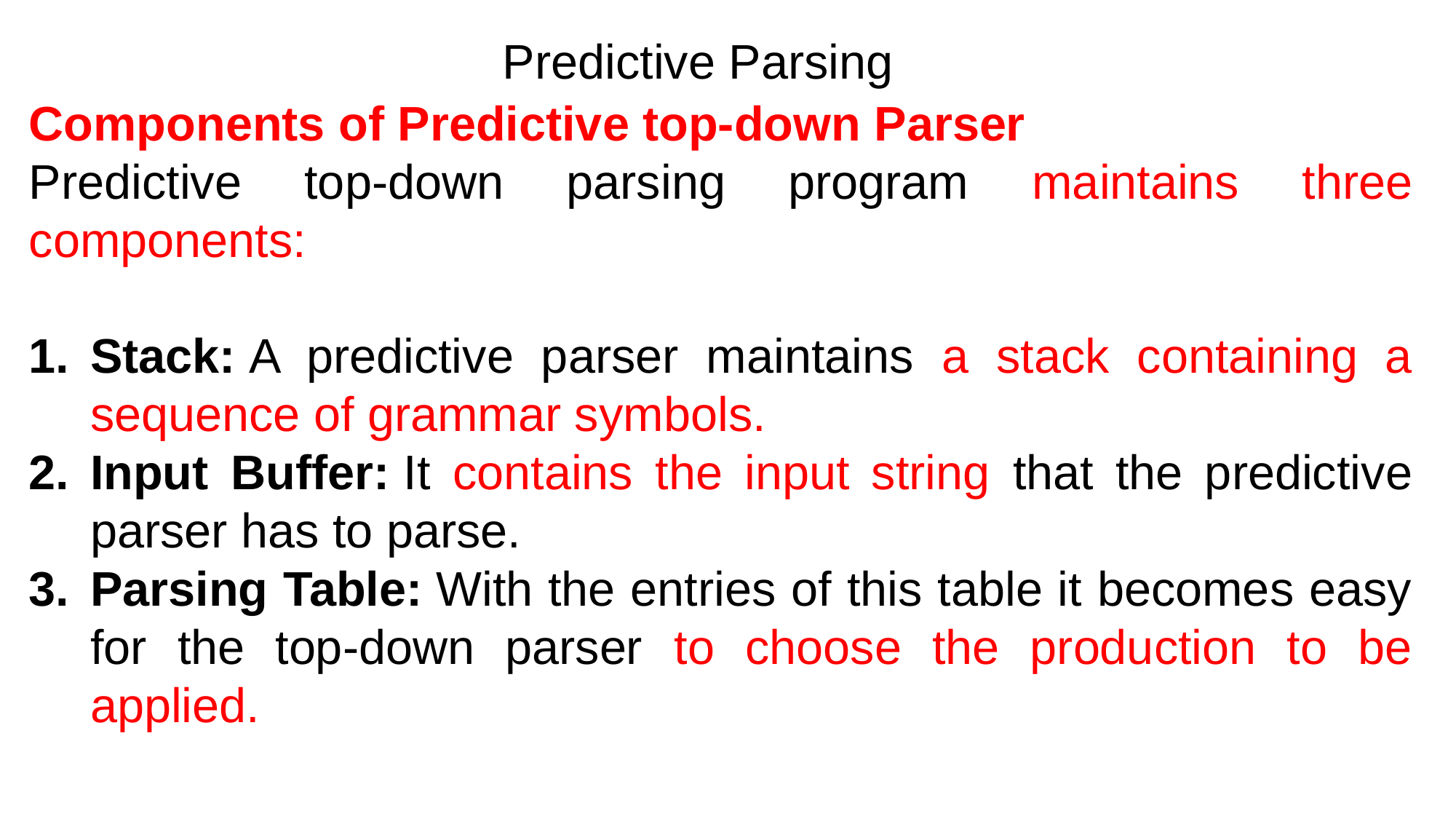

Predictive Parsing
Components of Predictive top-down Parser
Predictive top-down parsing program maintains three components:

Stack: A predictive parser maintains a stack containing a sequence of grammar symbols.
Input Buffer: It contains the input string that the predictive parser has to parse.
Parsing Table: With the entries of this table it becomes easy for the top-down parser to choose the production to be applied.